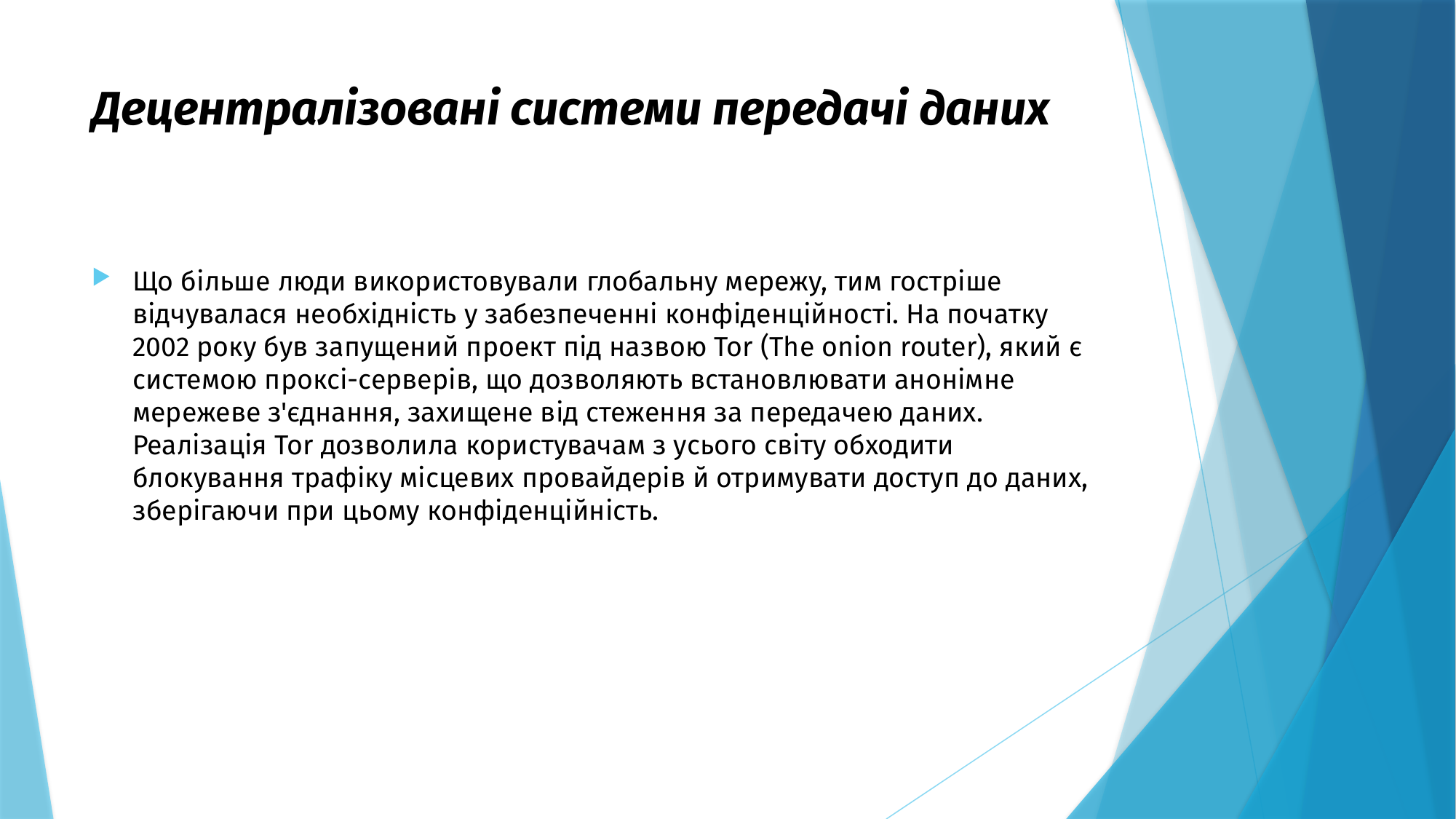

# Децентралізовані системи передачі даних
Що більше люди використовували глобальну мережу, тим гостріше відчувалася необхідність у забезпеченні конфіденційності. На початку 2002 року був запущений проект під назвою Tor (The onion router), який є системою проксі-серверів, що дозволяють встановлювати анонімне мережеве з'єднання, захищене від стеження за передачею даних. Реалізація Tor дозволила користувачам з усього світу обходити блокування трафіку місцевих провайдерів й отримувати доступ до даних, зберігаючи при цьому конфіденційність.